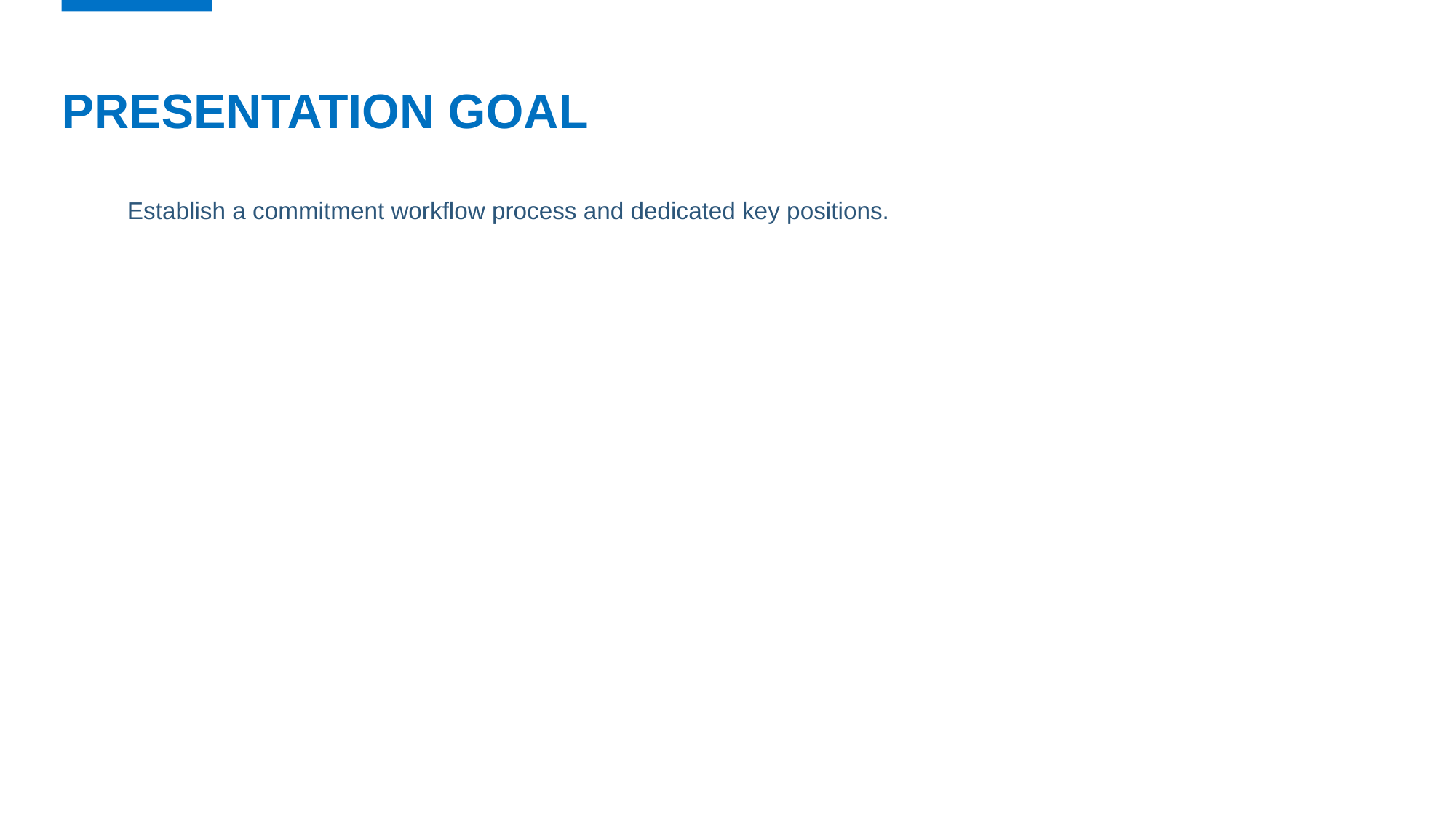

# Presentation goal
Establish a commitment workflow process and dedicated key positions.